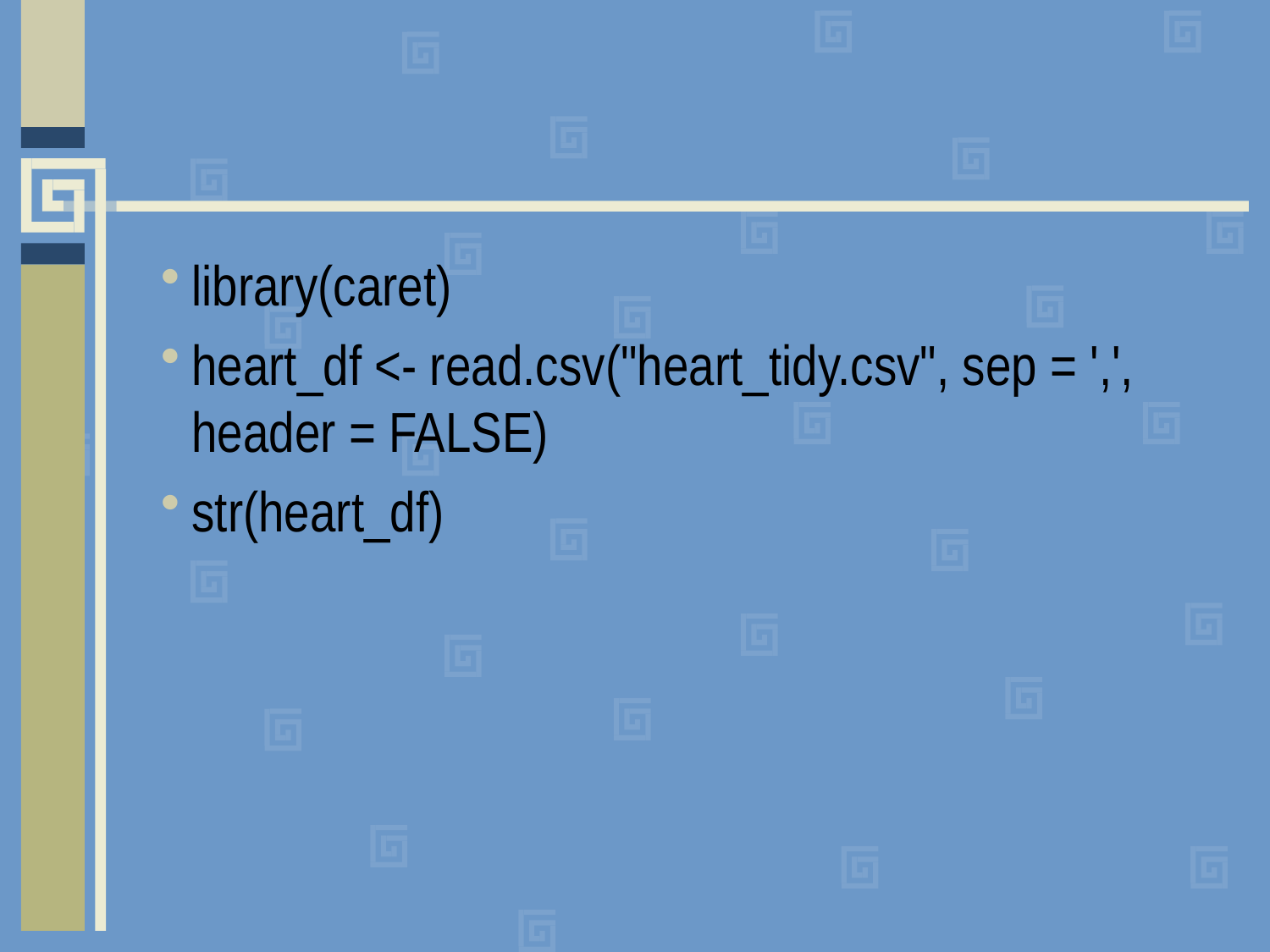

#
library(caret)
heart_df <- read.csv("heart_tidy.csv", sep = ',', header = FALSE)
str(heart_df)